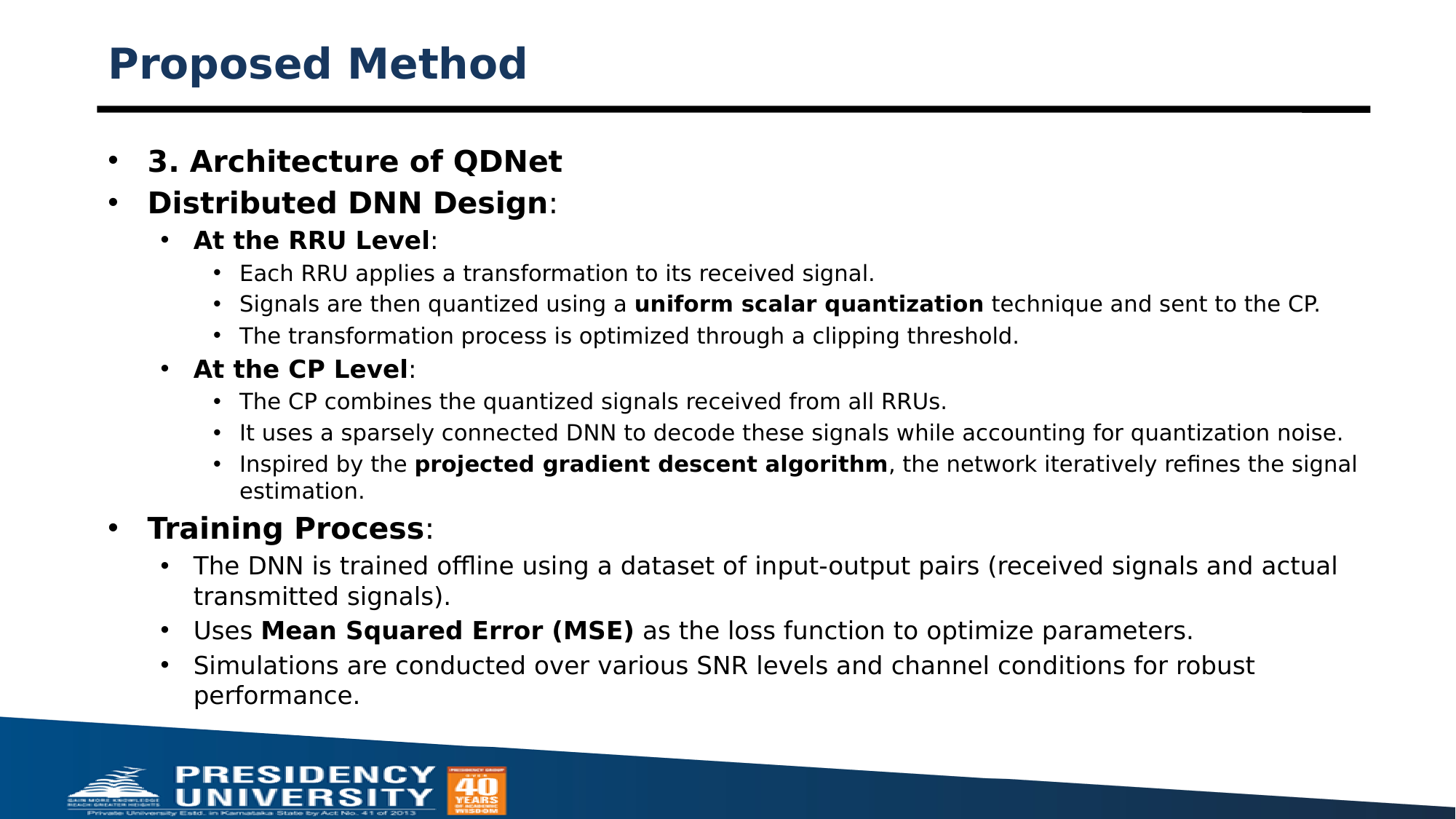

# Proposed Method
3. Architecture of QDNet
Distributed DNN Design:
At the RRU Level:
Each RRU applies a transformation to its received signal.
Signals are then quantized using a uniform scalar quantization technique and sent to the CP.
The transformation process is optimized through a clipping threshold.
At the CP Level:
The CP combines the quantized signals received from all RRUs.
It uses a sparsely connected DNN to decode these signals while accounting for quantization noise.
Inspired by the projected gradient descent algorithm, the network iteratively refines the signal estimation.
Training Process:
The DNN is trained offline using a dataset of input-output pairs (received signals and actual transmitted signals).
Uses Mean Squared Error (MSE) as the loss function to optimize parameters.
Simulations are conducted over various SNR levels and channel conditions for robust performance.